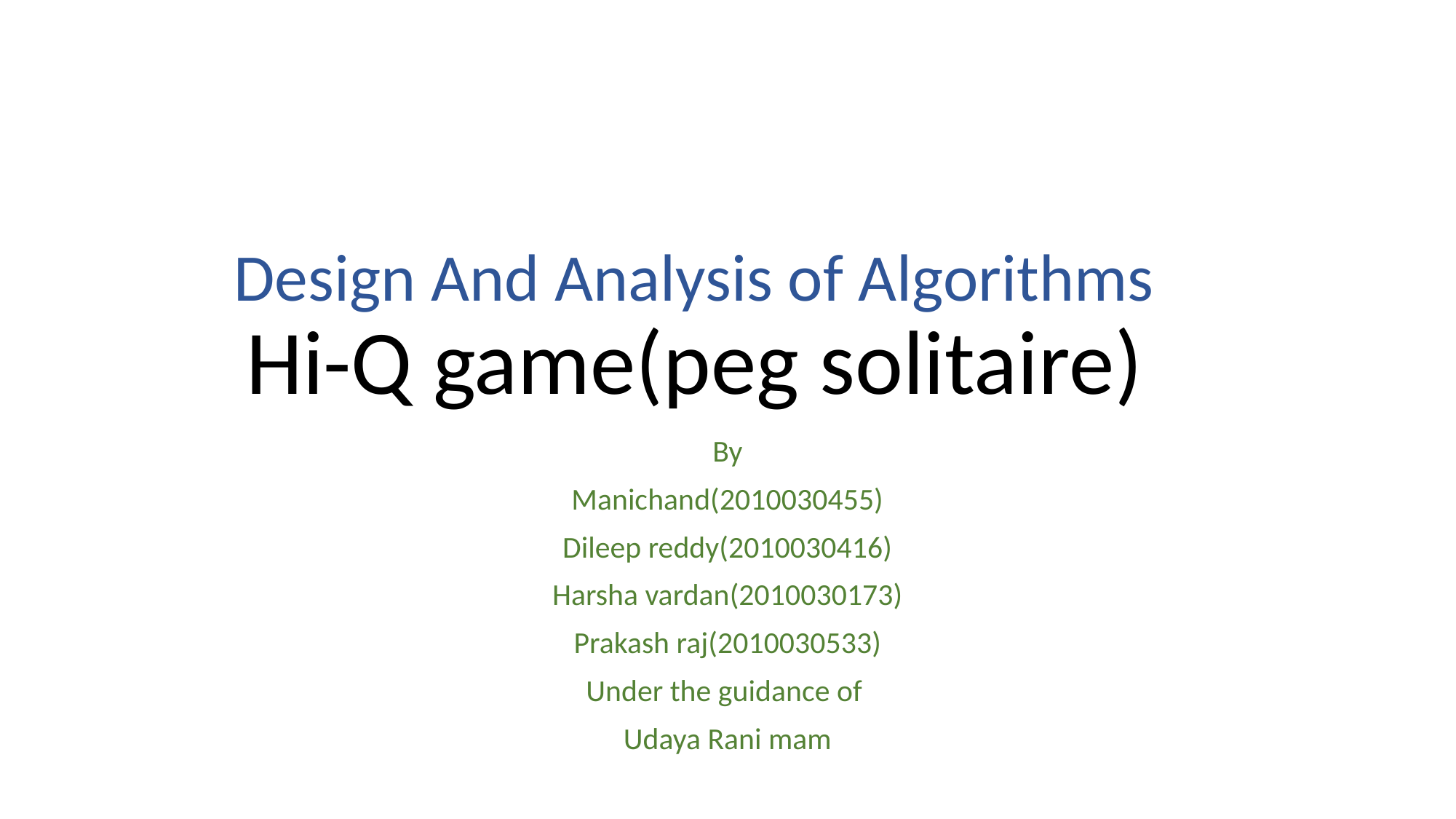

# Design And Analysis of Algorithms Hi-Q game(peg solitaire)
By
Manichand(2010030455)
Dileep reddy(2010030416)
Harsha vardan(2010030173)
Prakash raj(2010030533)
Under the guidance of
Udaya Rani mam